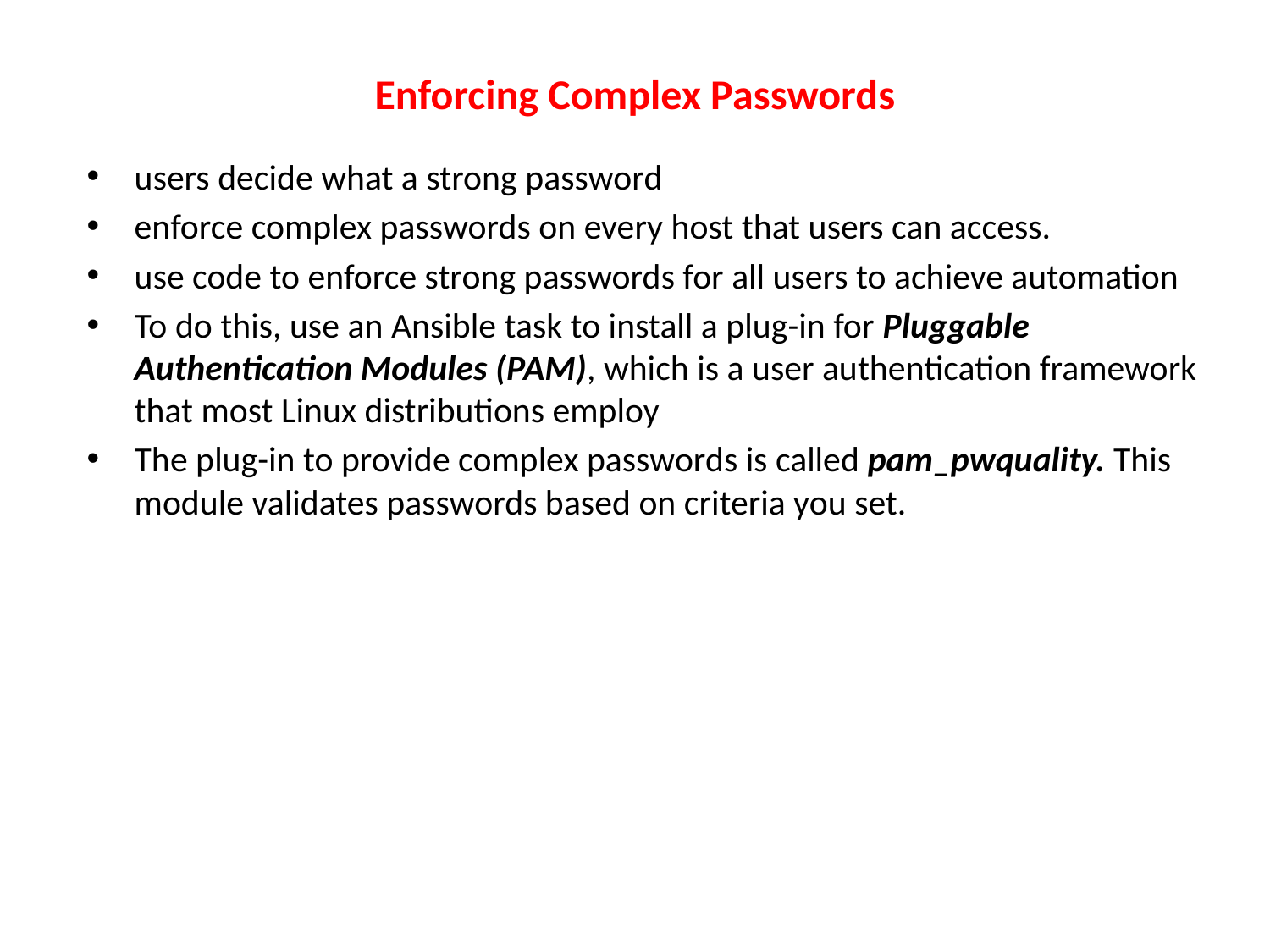

# Enforcing Complex Passwords
users decide what a strong password
enforce complex passwords on every host that users can access.
use code to enforce strong passwords for all users to achieve automation
To do this, use an Ansible task to install a plug-in for Pluggable Authentication Modules (PAM), which is a user authentication framework that most Linux distributions employ
The plug-in to provide complex passwords is called pam_pwquality. This module validates passwords based on criteria you set.